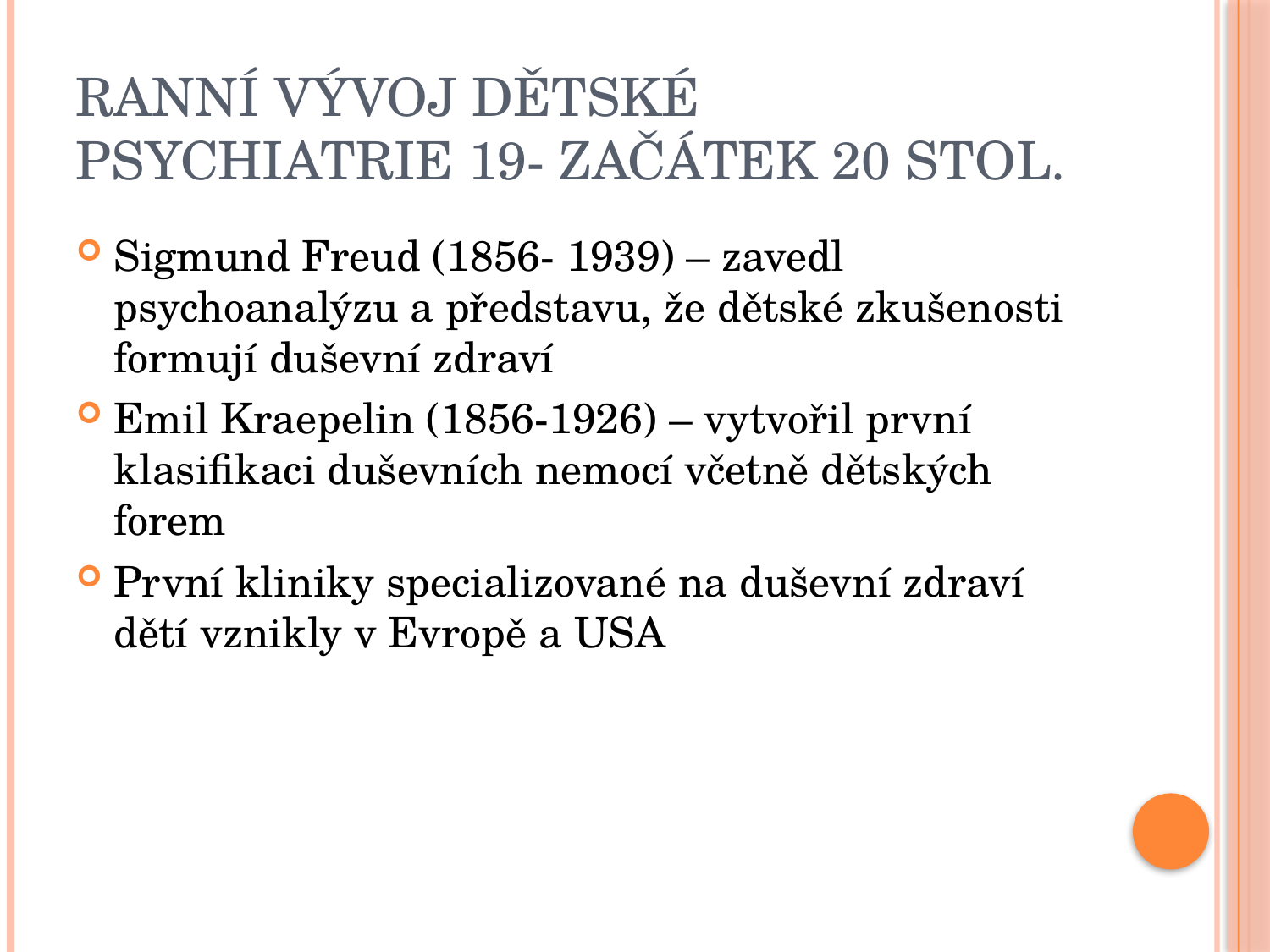

# Ranní vývoj dětské psychiatrie 19- začátek 20 stol.
Sigmund Freud (1856- 1939) – zavedl psychoanalýzu a představu, že dětské zkušenosti formují duševní zdraví
Emil Kraepelin (1856-1926) – vytvořil první klasifikaci duševních nemocí včetně dětských forem
První kliniky specializované na duševní zdraví dětí vznikly v Evropě a USA